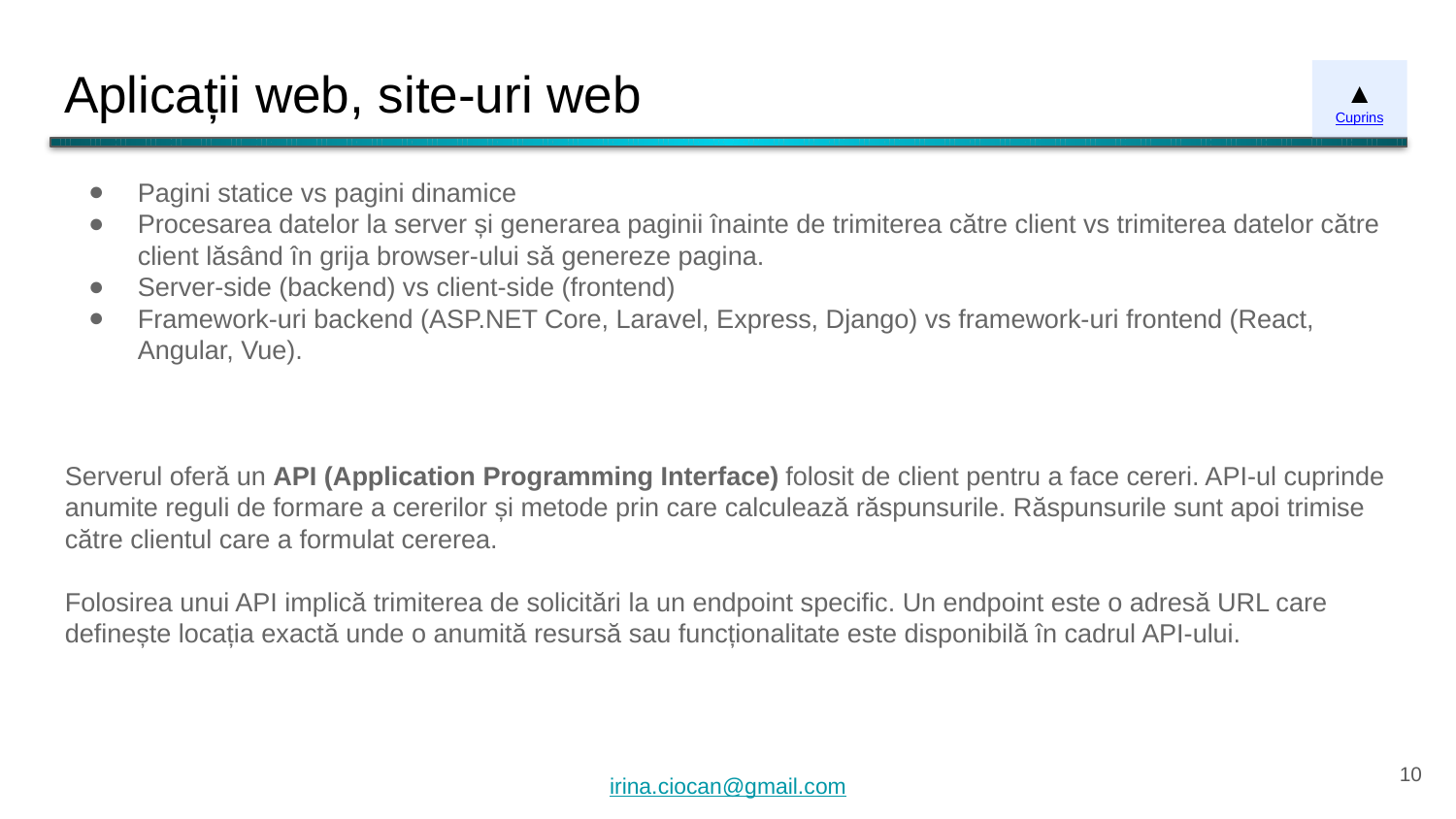

# Aplicații web, site-uri web
▲
Cuprins

Pagini statice vs pagini dinamice
Procesarea datelor la server și generarea paginii înainte de trimiterea către client vs trimiterea datelor către client lăsând în grija browser-ului să genereze pagina.
Server-side (backend) vs client-side (frontend)
Framework-uri backend (ASP.NET Core, Laravel, Express, Django) vs framework-uri frontend (React, Angular, Vue).

Serverul oferă un API (Application Programming Interface) folosit de client pentru a face cereri. API-ul cuprinde anumite reguli de formare a cererilor și metode prin care calculează răspunsurile. Răspunsurile sunt apoi trimise către clientul care a formulat cererea.

Folosirea unui API implică trimiterea de solicitări la un endpoint specific. Un endpoint este o adresă URL care definește locația exactă unde o anumită resursă sau funcționalitate este disponibilă în cadrul API-ului.

10
irina.ciocan@gmail.com